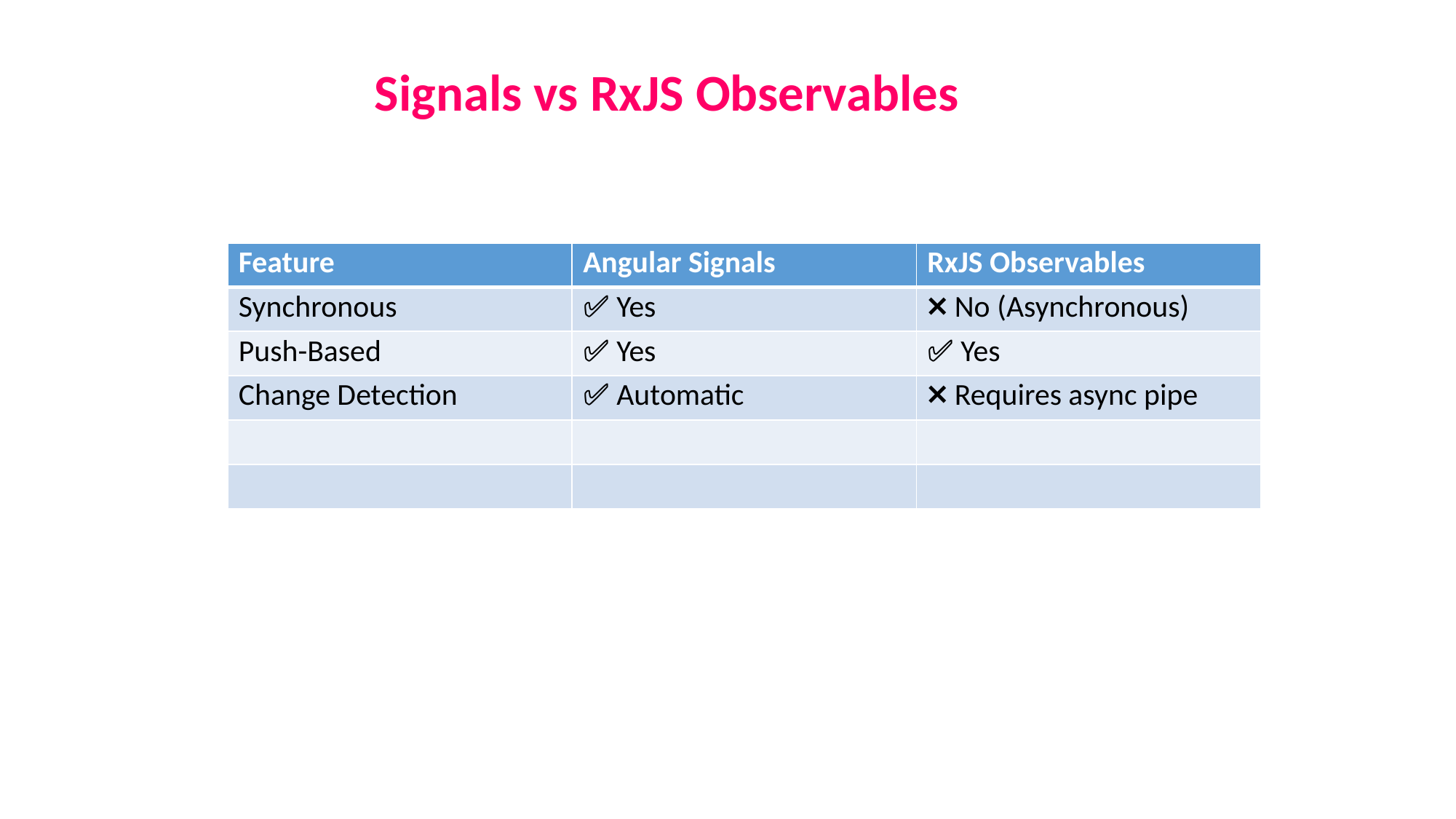

Signals vs RxJS Observables
| Feature | Angular Signals | RxJS Observables |
| --- | --- | --- |
| Synchronous | ✅ Yes | ❌ No (Asynchronous) |
| Push-Based | ✅ Yes | ✅ Yes |
| Change Detection | ✅ Automatic | ❌ Requires async pipe |
|  |  |  |
|  |  |  |